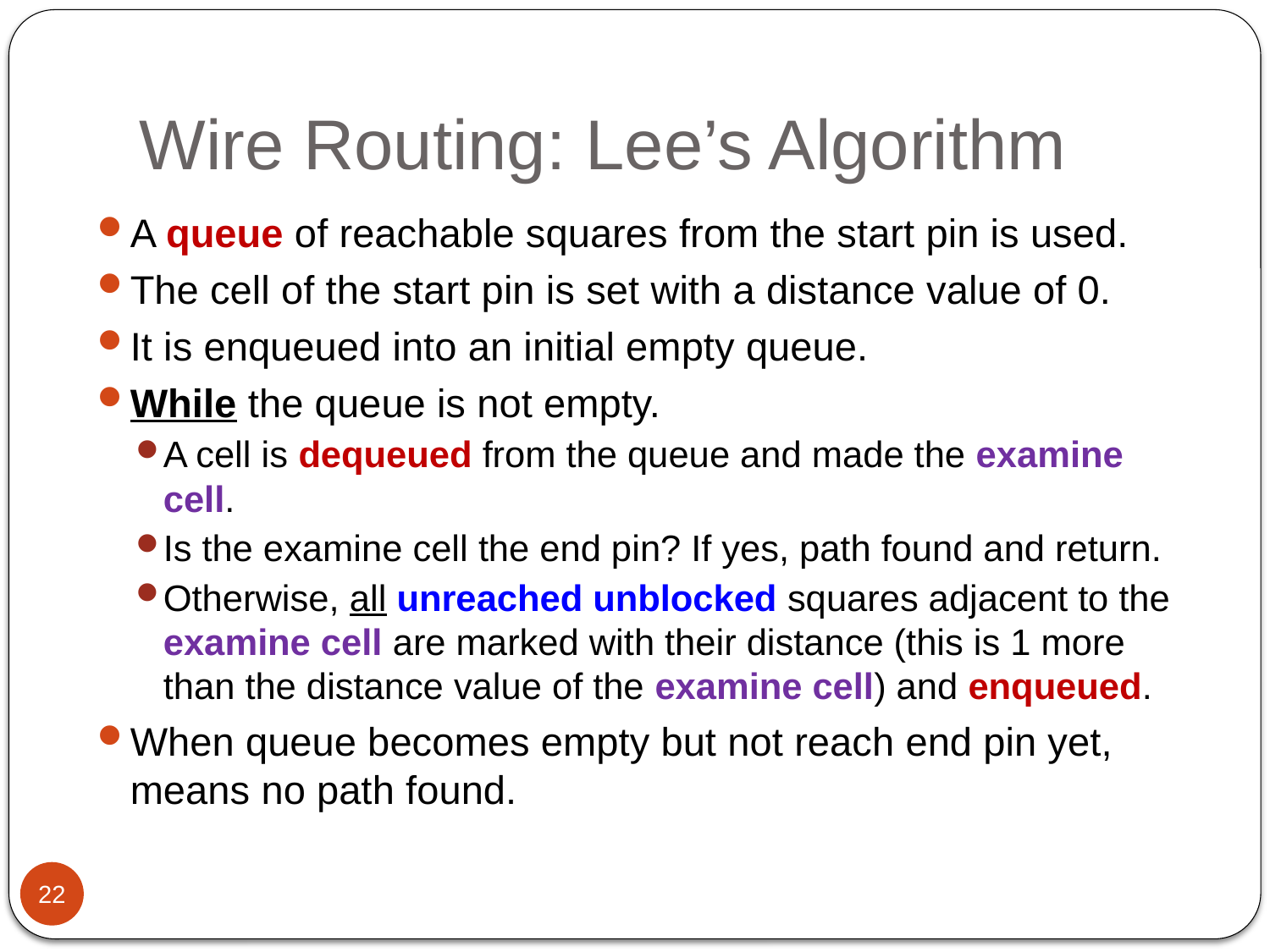

# Wire Routing: Lee’s Algorithm
A queue of reachable squares from the start pin is used.
The cell of the start pin is set with a distance value of 0.
It is enqueued into an initial empty queue.
While the queue is not empty.
A cell is dequeued from the queue and made the examine cell.
Is the examine cell the end pin? If yes, path found and return.
Otherwise, all unreached unblocked squares adjacent to the examine cell are marked with their distance (this is 1 more than the distance value of the examine cell) and enqueued.
When queue becomes empty but not reach end pin yet, means no path found.

22